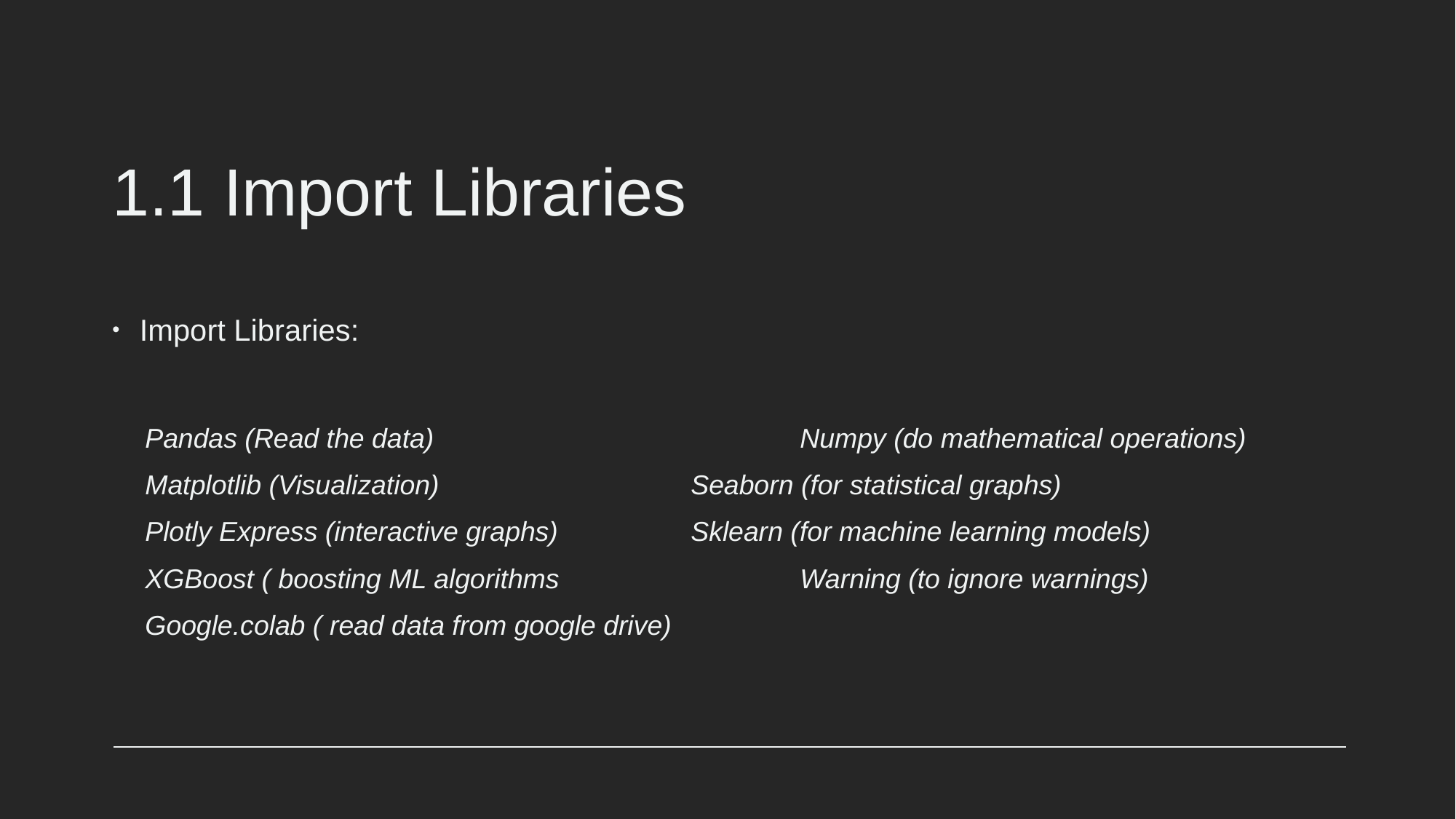

# 1.1 Import Libraries

Import Libraries:

Pandas (Read the data) 	 			Numpy (do mathematical operations)
Matplotlib (Visualization) 	 		Seaborn (for statistical graphs)
Plotly Express (interactive graphs) 		Sklearn (for machine learning models)
XGBoost ( boosting ML algorithms            		Warning (to ignore warnings)
Google.colab ( read data from google drive)